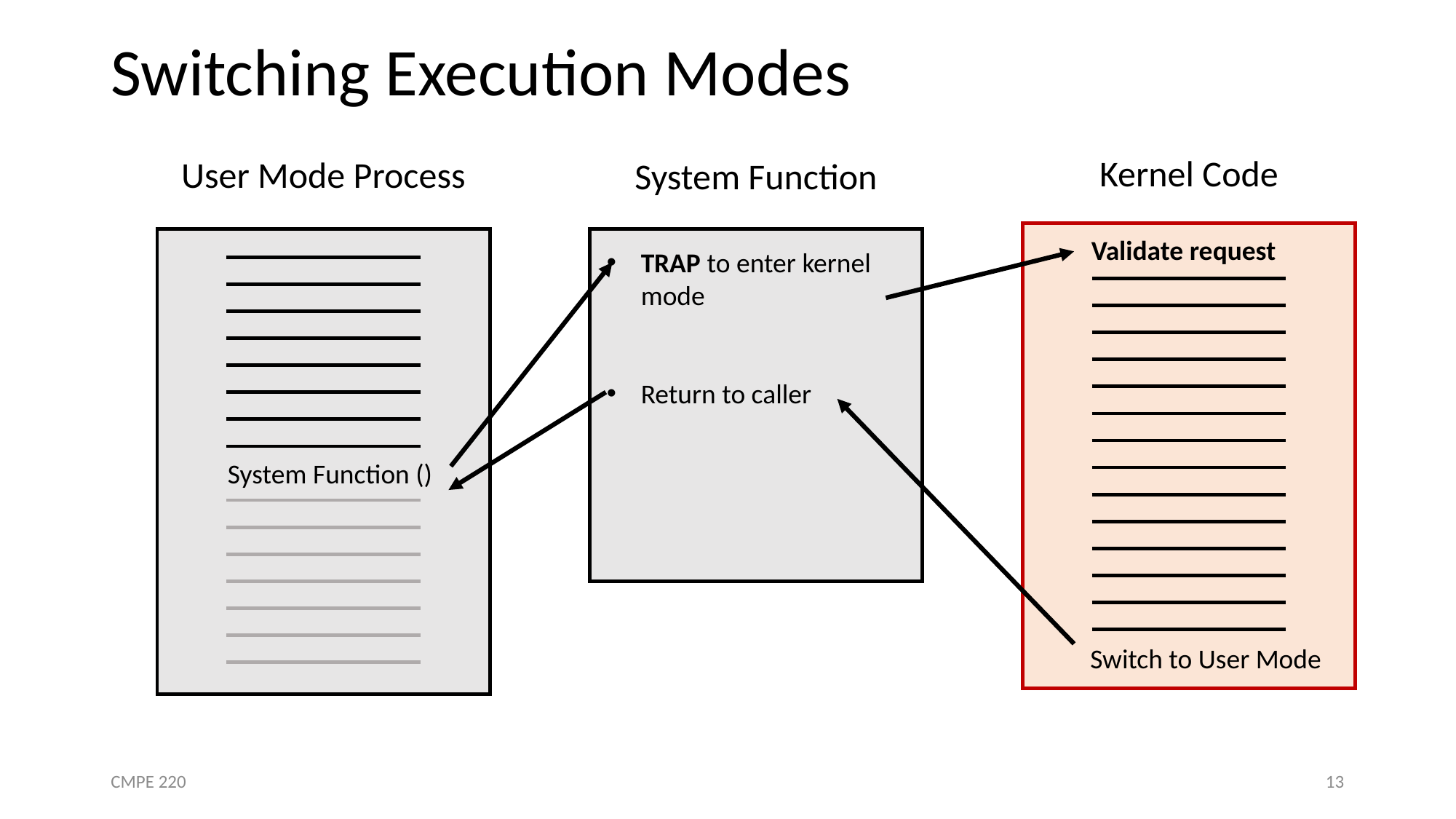

# Switching Execution Modes
Kernel Code
User Mode Process
System Function

Validate request

TRAP to enter kernel mode
Return to caller
System Function ()
Switch to User Mode
CMPE 220
13